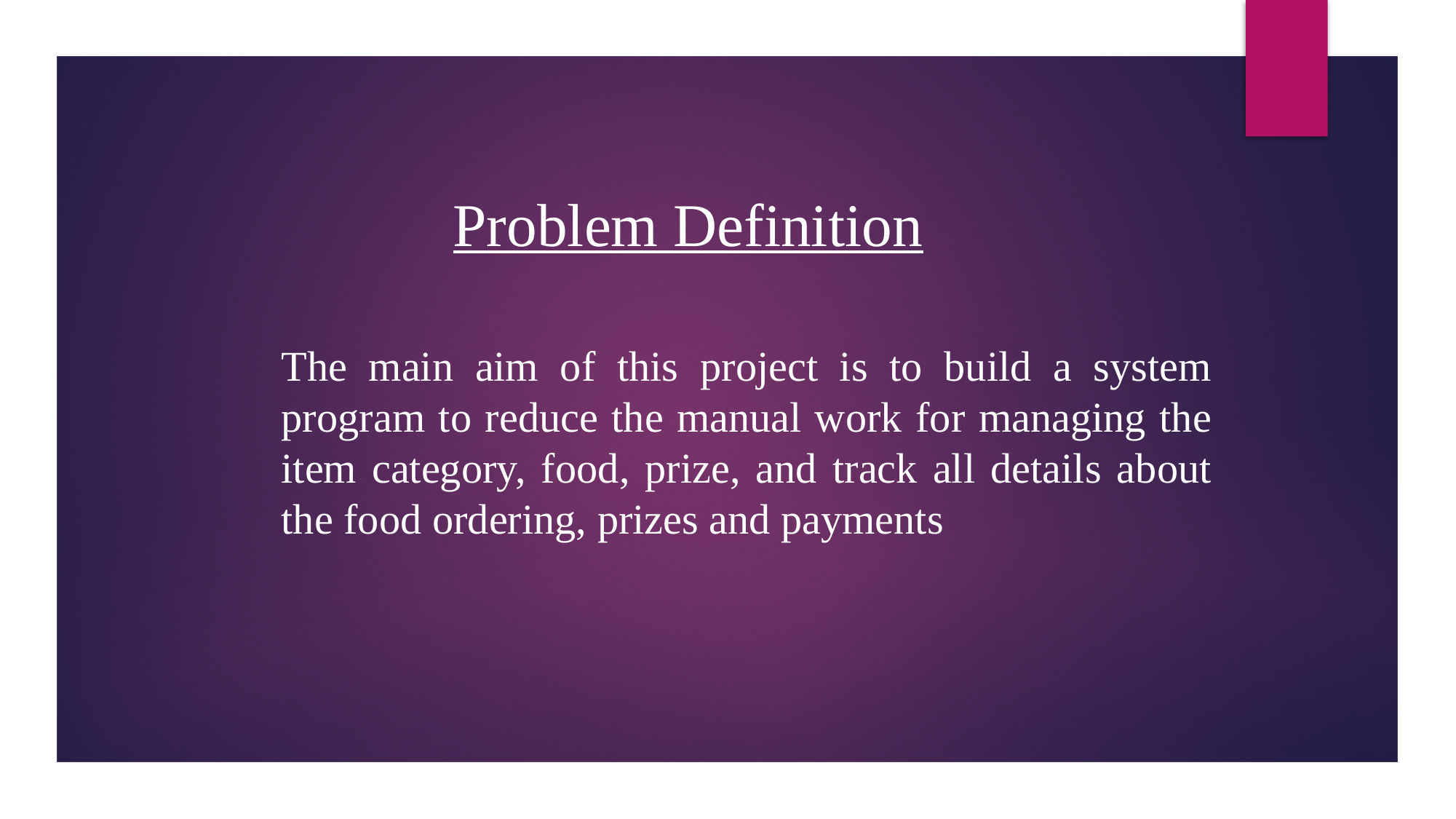

# Problem Definition

The main aim of this project is to build a system program to reduce the manual work for managing the item category, food, prize, and track all details about the food ordering, prizes and payments